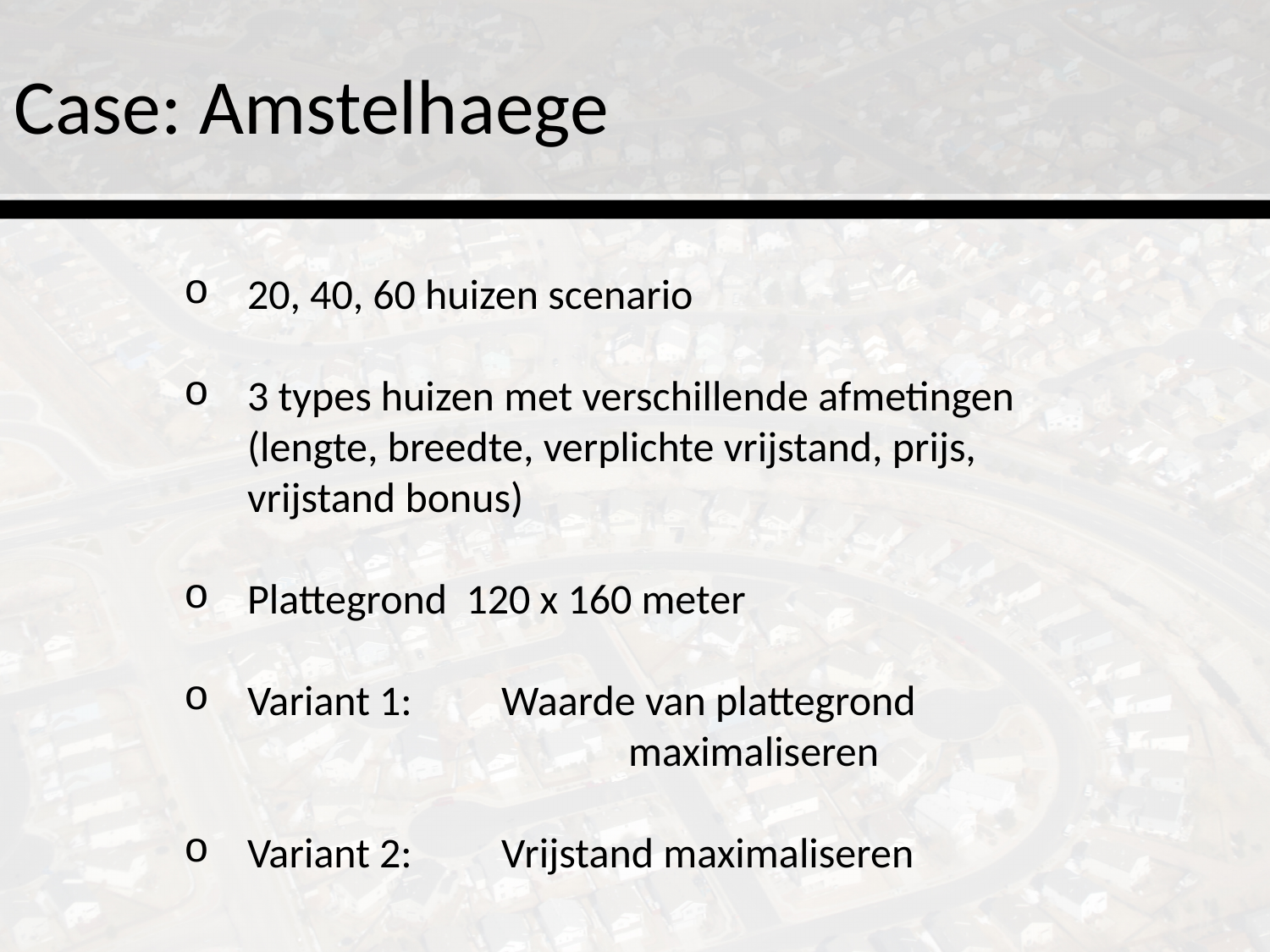

# Case: Amstelhaege
20, 40, 60 huizen scenario

3 types huizen met verschillende afmetingen (lengte, breedte, verplichte vrijstand, prijs, vrijstand bonus)

Plattegrond  120 x 160 meter

Variant 1: 	Waarde van plattegrond 				maximaliseren

Variant 2: 	Vrijstand maximaliseren